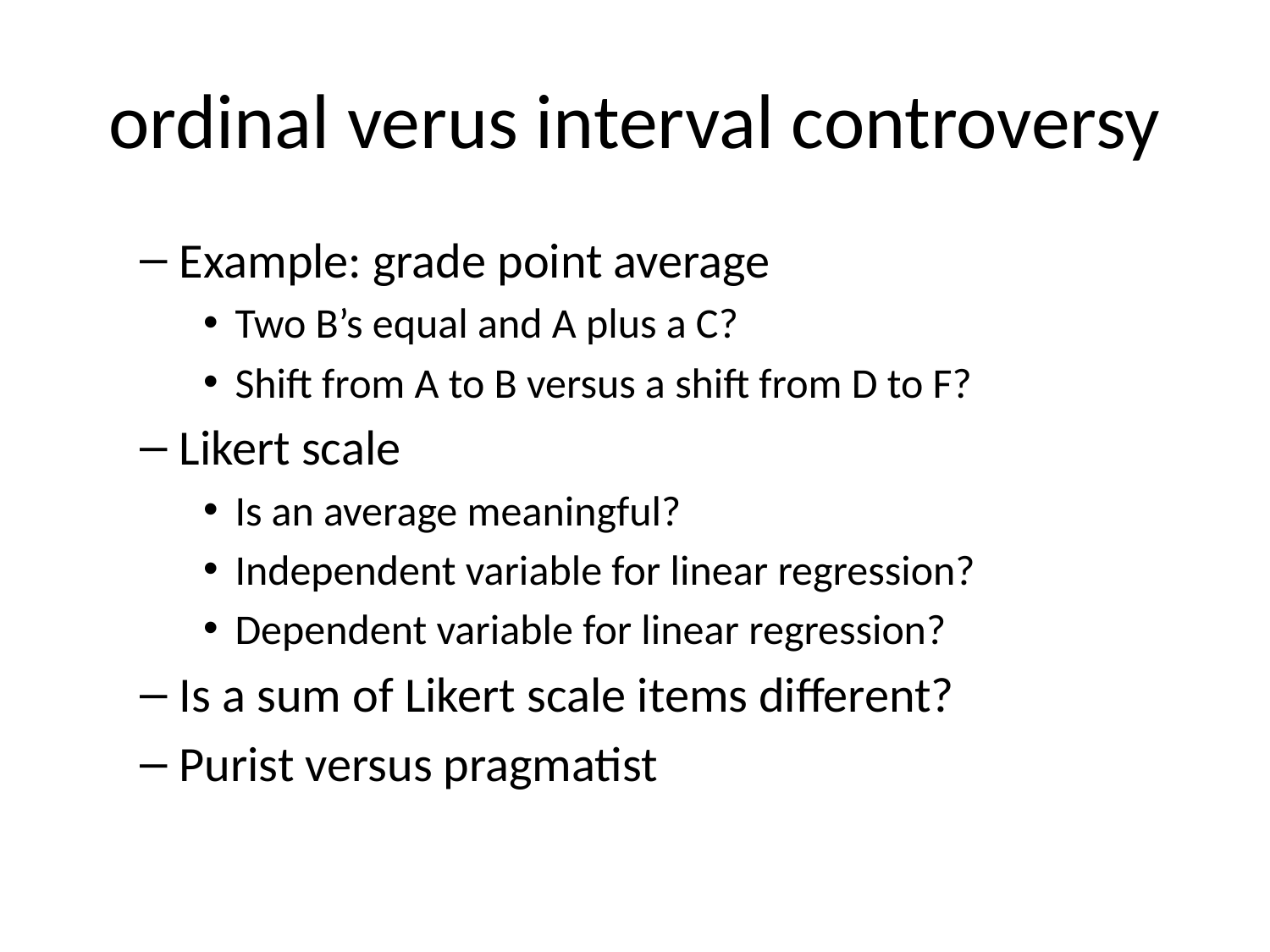

# ordinal verus interval controversy
Example: grade point average
Two B’s equal and A plus a C?
Shift from A to B versus a shift from D to F?
Likert scale
Is an average meaningful?
Independent variable for linear regression?
Dependent variable for linear regression?
Is a sum of Likert scale items different?
Purist versus pragmatist